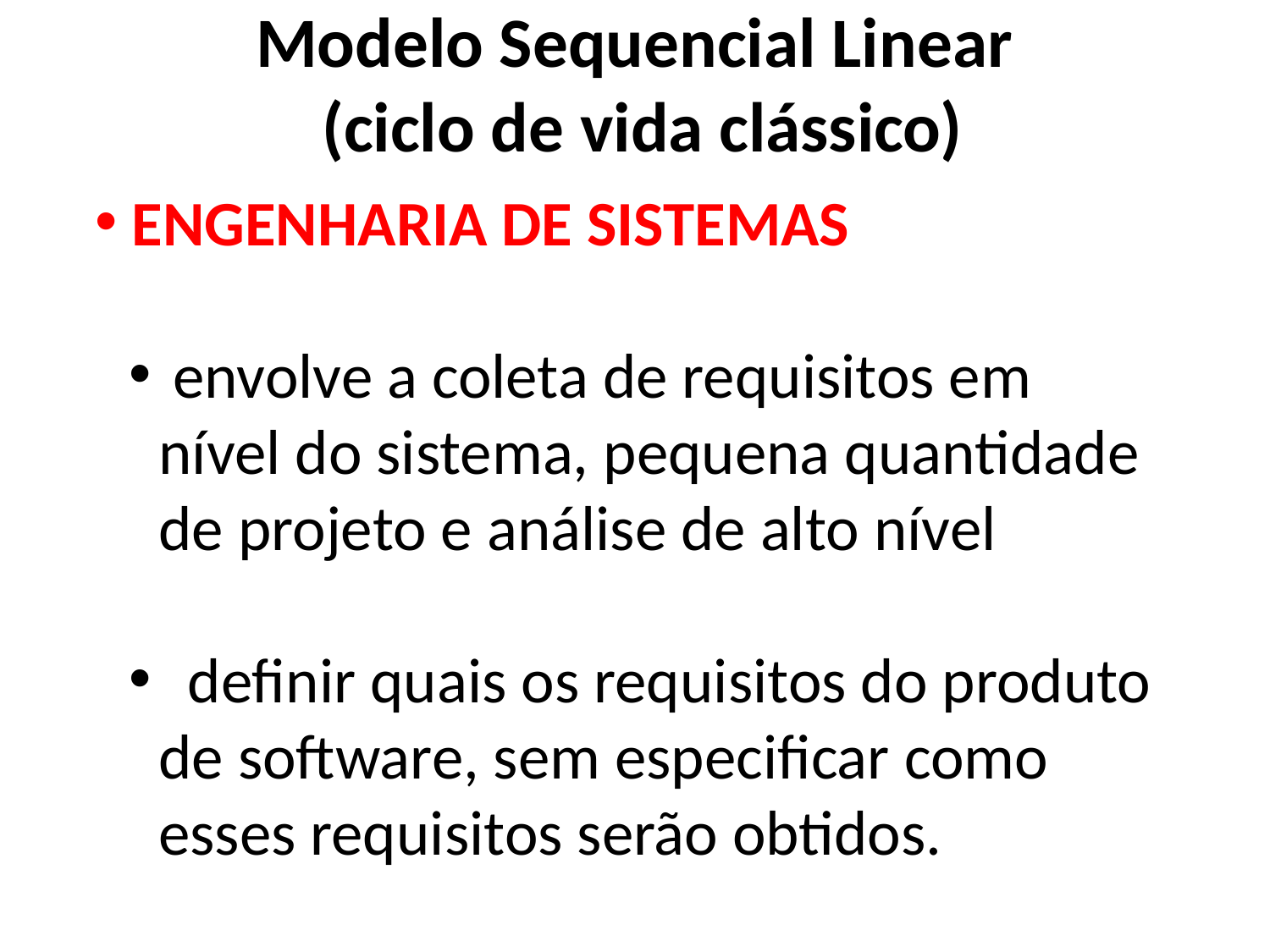

Modelo Sequencial Linear
(ciclo de vida clássico)
 ENGENHARIA DE SISTEMAS

 envolve a coleta de requisitos em nível do sistema, pequena quantidade de projeto e análise de alto nível

  definir quais os requisitos do produto de software, sem especificar como esses requisitos serão obtidos.
25